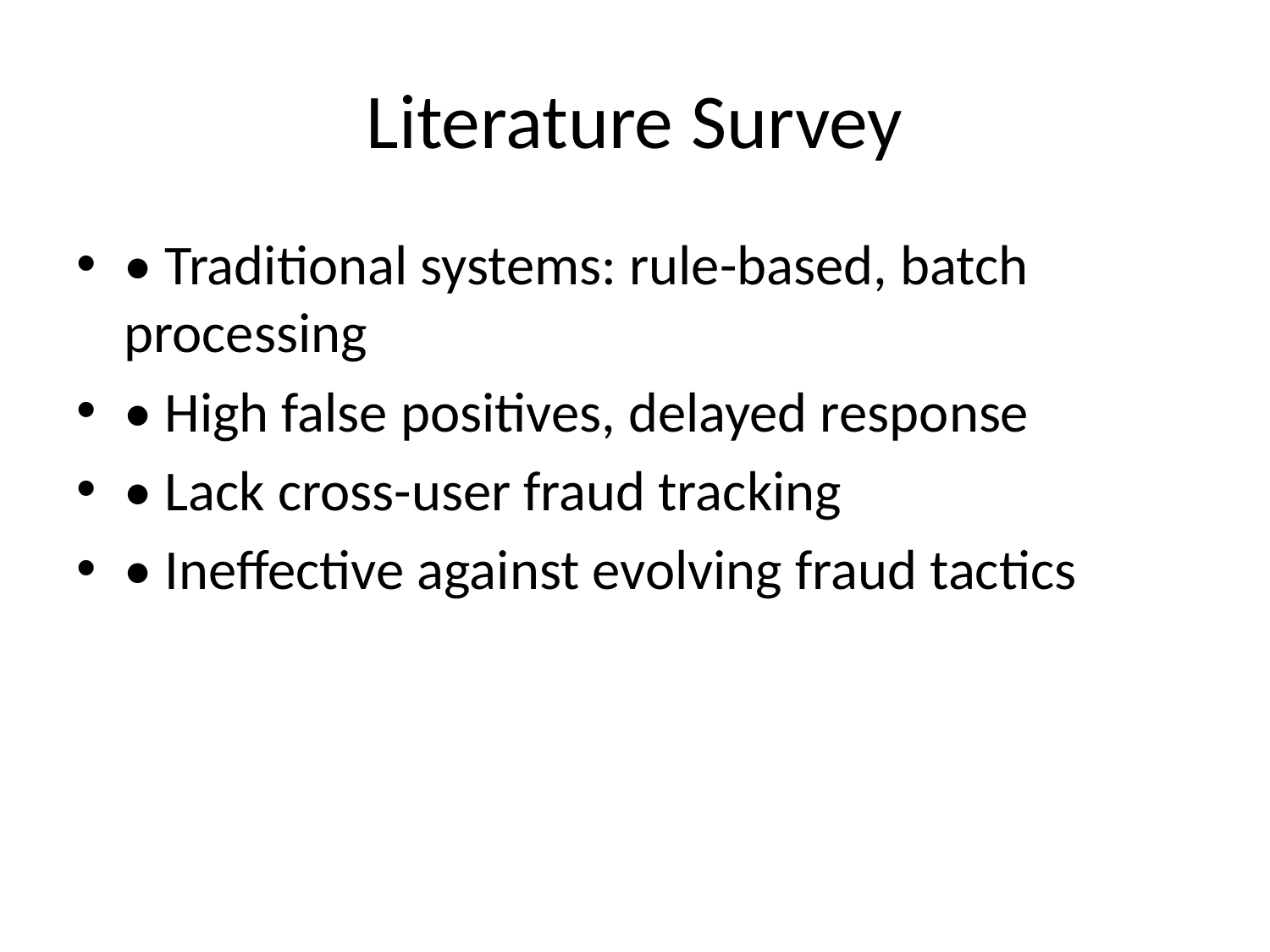

# Literature Survey
• Traditional systems: rule-based, batch processing
• High false positives, delayed response
• Lack cross-user fraud tracking
• Ineffective against evolving fraud tactics